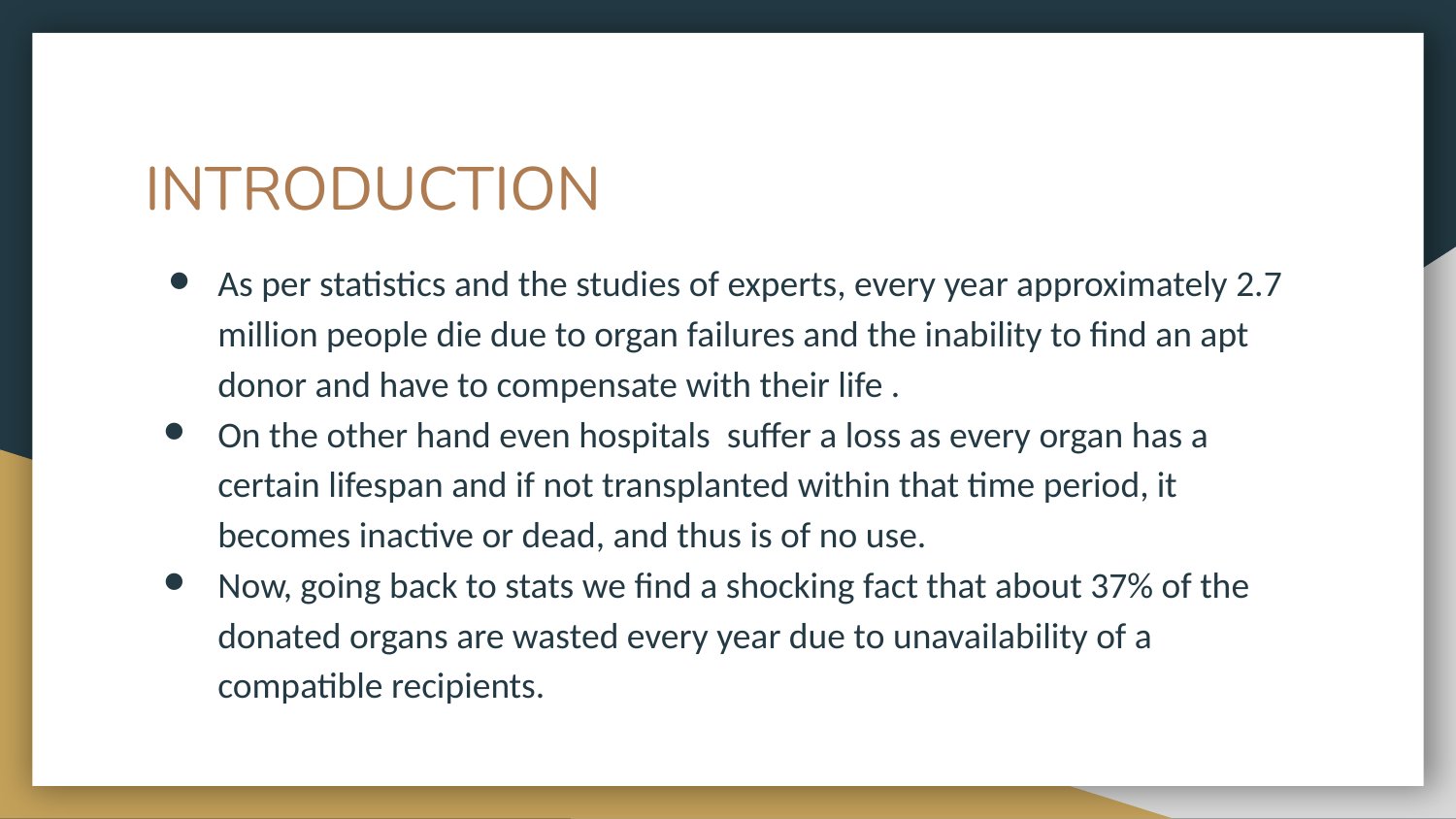

# INTRODUCTION
As per statistics and the studies of experts, every year approximately 2.7 million people die due to organ failures and the inability to find an apt donor and have to compensate with their life .
On the other hand even hospitals  suffer a loss as every organ has a certain lifespan and if not transplanted within that time period, it becomes inactive or dead, and thus is of no use.
Now, going back to stats we find a shocking fact that about 37% of the donated organs are wasted every year due to unavailability of a compatible recipients.